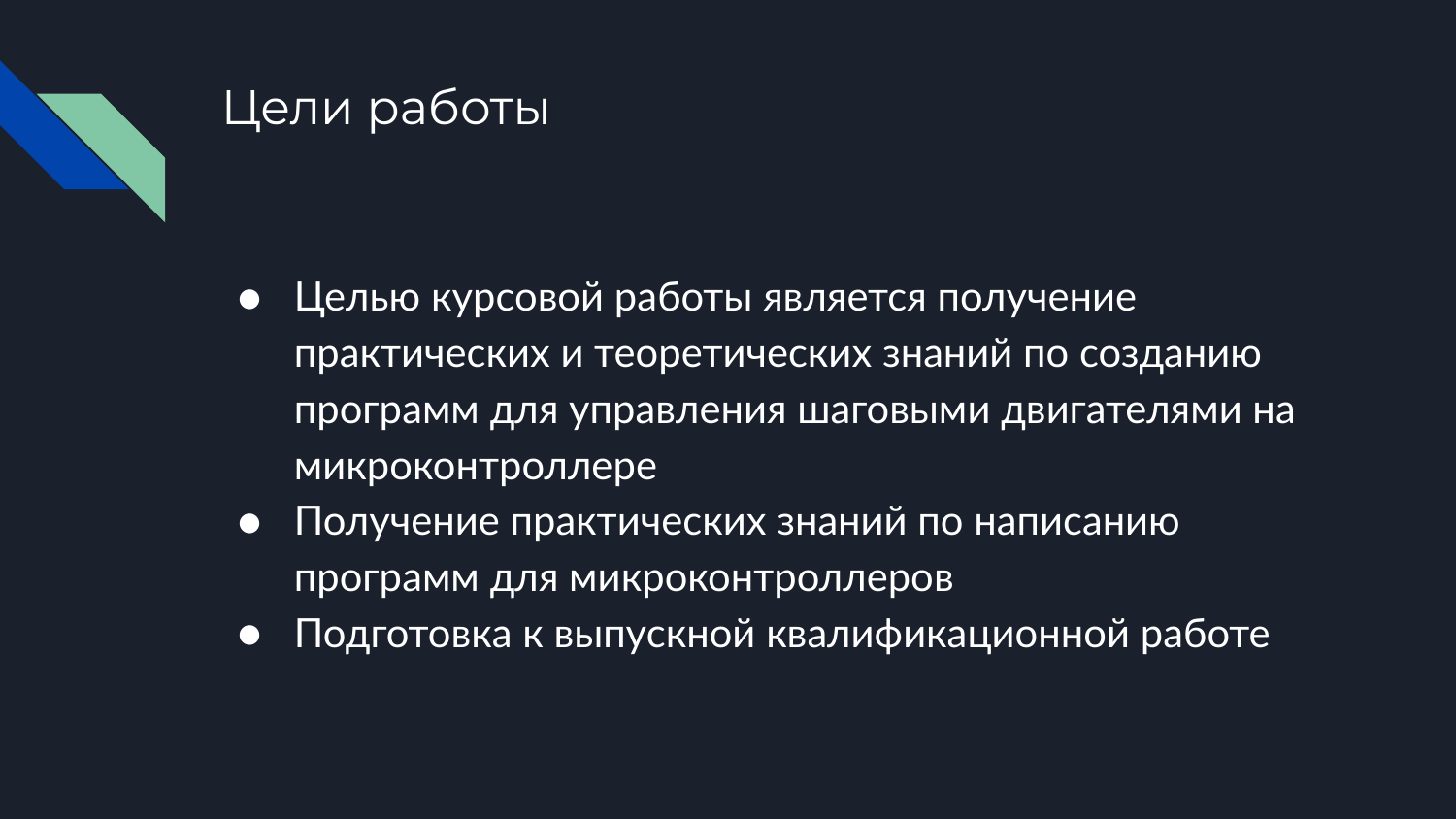

# Цели работы
Целью курсовой работы является получение практических и теоретических знаний по созданию  программ для управления шаговыми двигателями на микроконтроллере
Получение практических знаний по написанию программ для микроконтроллеров
Подготовка к выпускной квалификационной работе